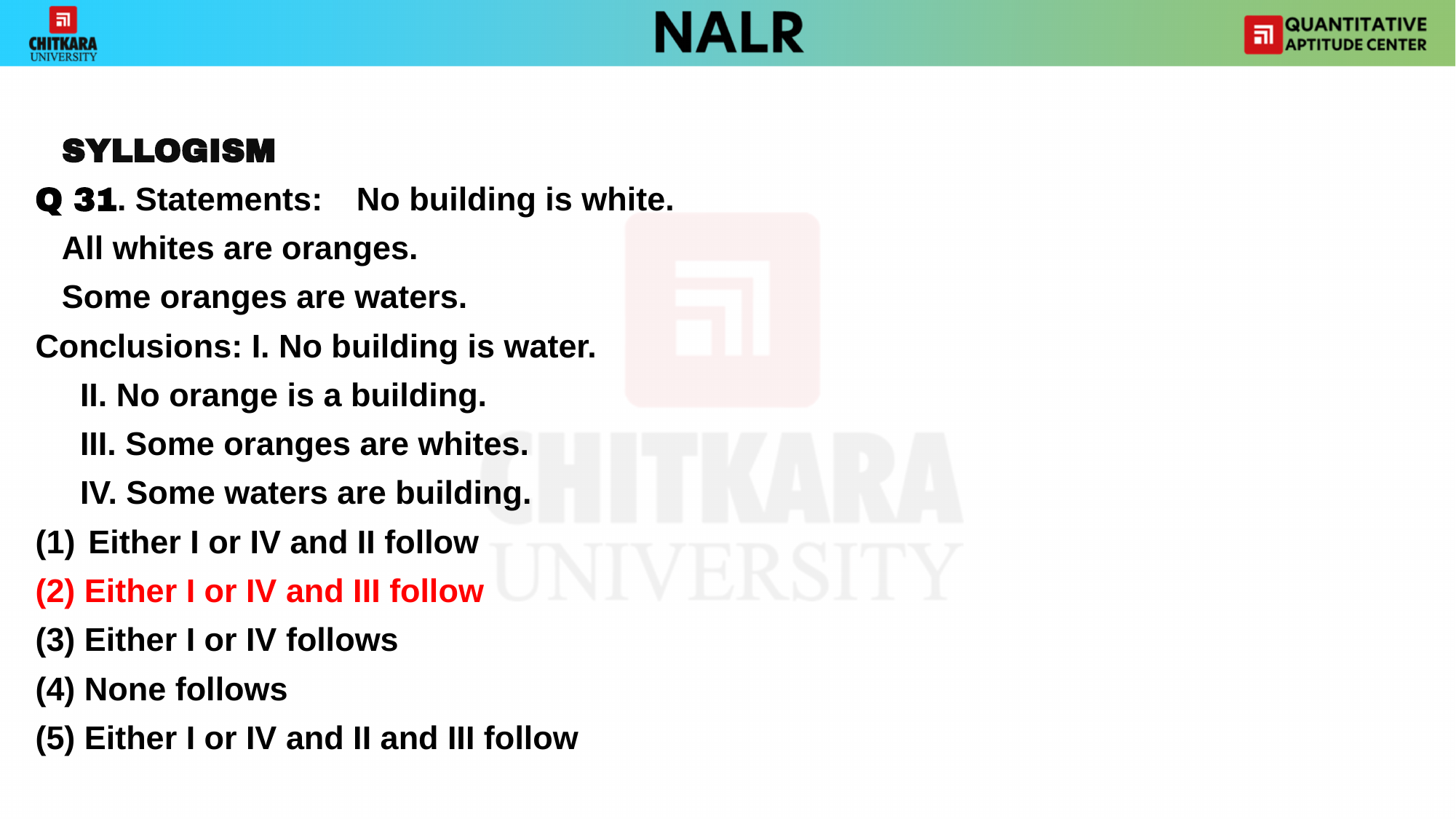

#
			SYLLOGISM
Q 31. Statements: 	No building is white.
				All whites are oranges.
				Some oranges are waters.
Conclusions: I. No building is water.
			  II. No orange is a building.
			  III. Some oranges are whites.
			  IV. Some waters are building.
Either I or IV and II follow
(2) Either I or IV and III follow
(3) Either I or IV follows
(4) None follows
(5) Either I or IV and II and III follow